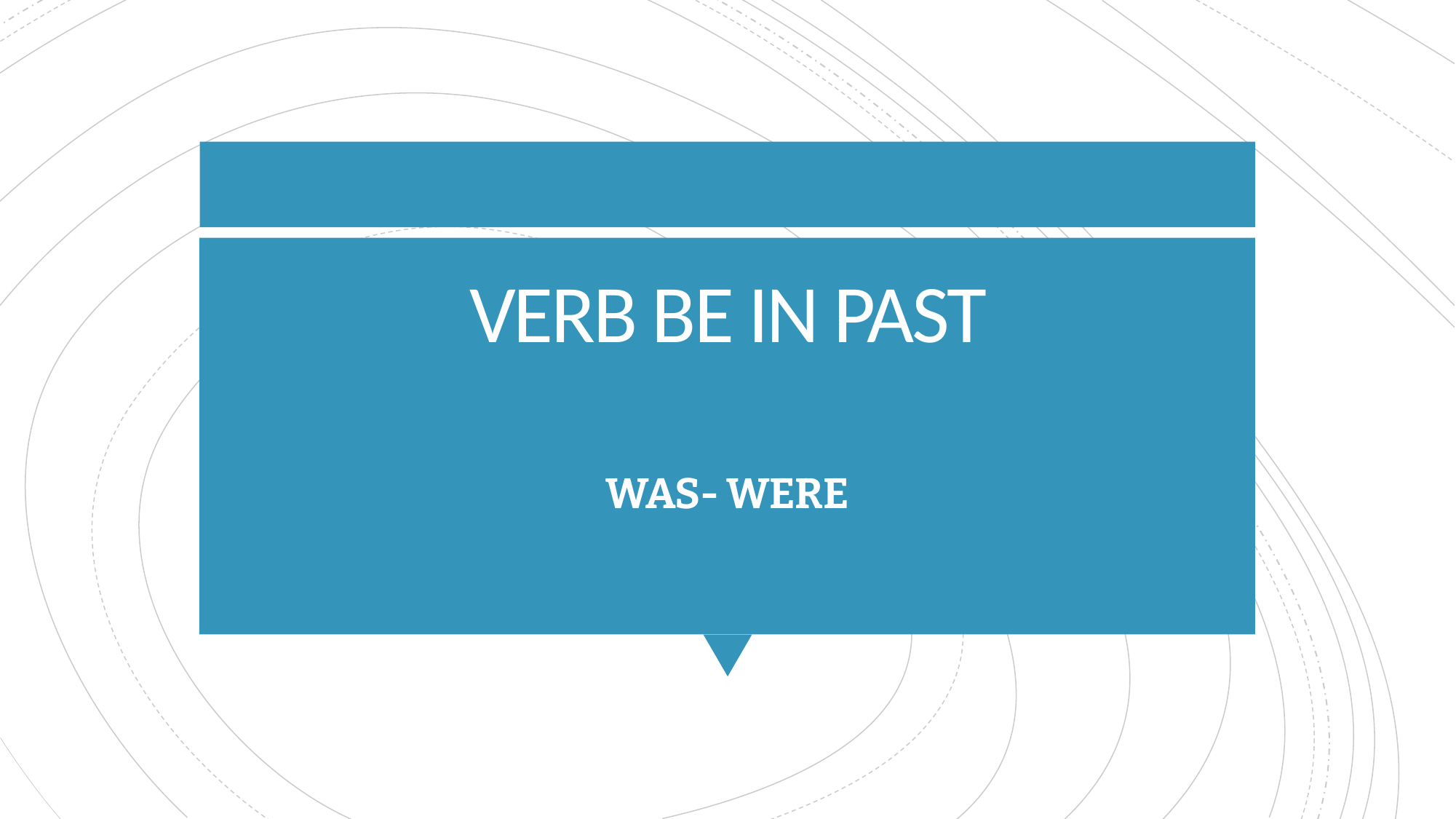

# VERB BE IN PAST
WAS- WERE